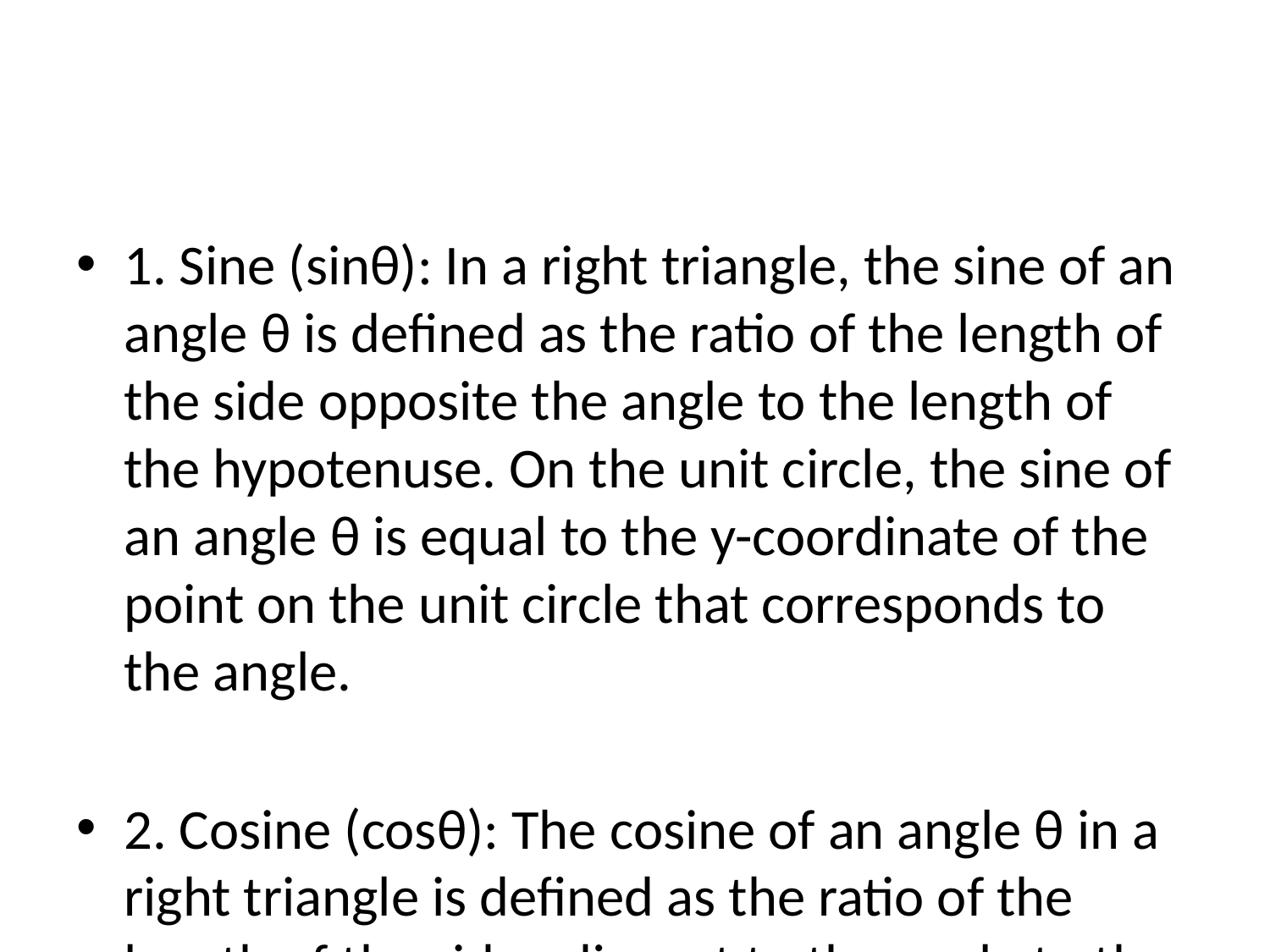

#
1. Sine (sinθ): In a right triangle, the sine of an angle θ is defined as the ratio of the length of the side opposite the angle to the length of the hypotenuse. On the unit circle, the sine of an angle θ is equal to the y-coordinate of the point on the unit circle that corresponds to the angle.

2. Cosine (cosθ): The cosine of an angle θ in a right triangle is defined as the ratio of the length of the side adjacent to the angle to the length of the hypotenuse. On the unit circle, the cosine of an angle θ is equal to the x-coordinate of the point on the unit circle corresponding to the angle.